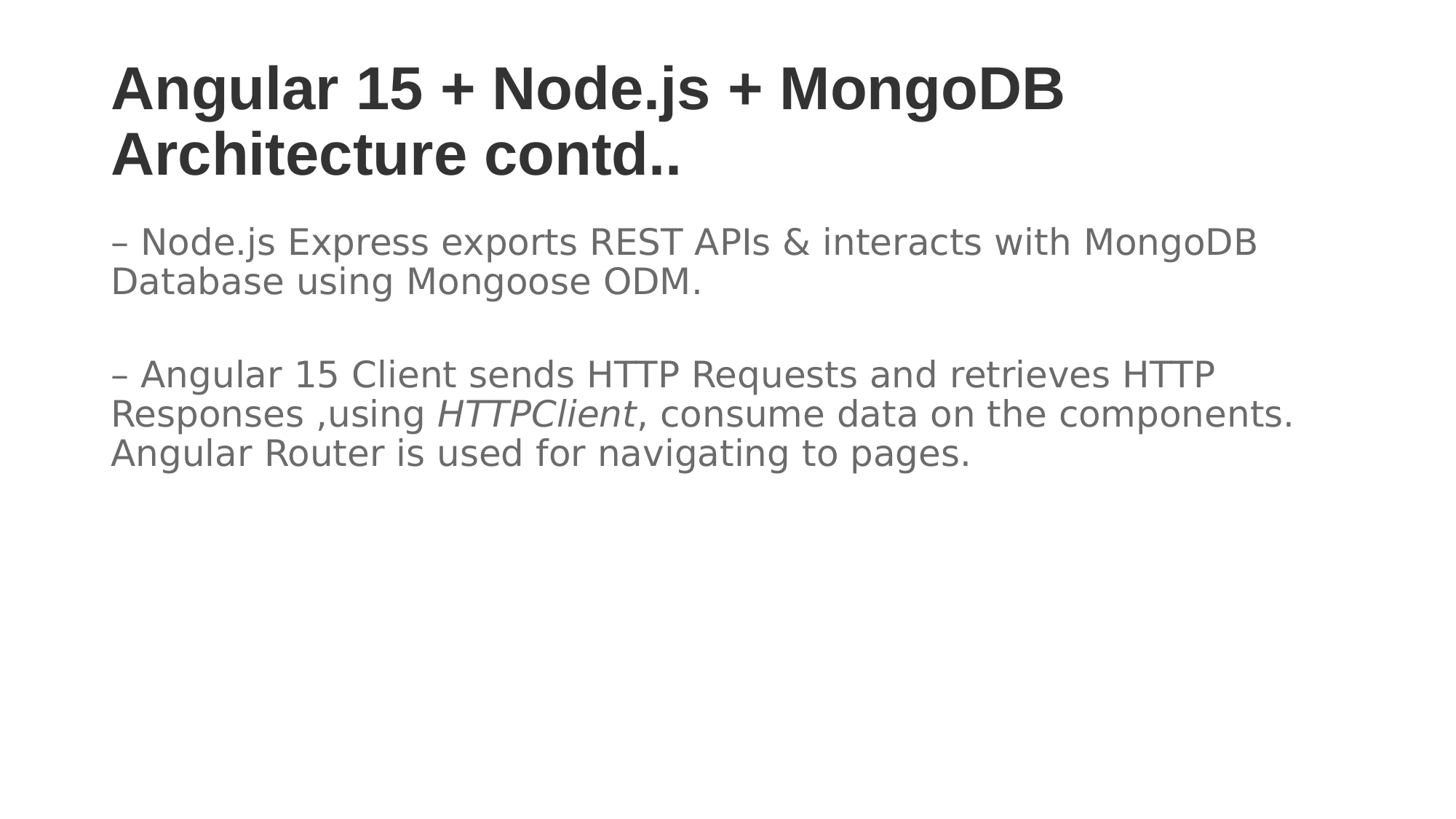

# Angular 15 + Node.js + MongoDB Architecture contd..
– Node.js Express exports REST APIs & interacts with MongoDB Database using Mongoose ODM.
– Angular 15 Client sends HTTP Requests and retrieves HTTP Responses ,using HTTPClient, consume data on the components. Angular Router is used for navigating to pages.